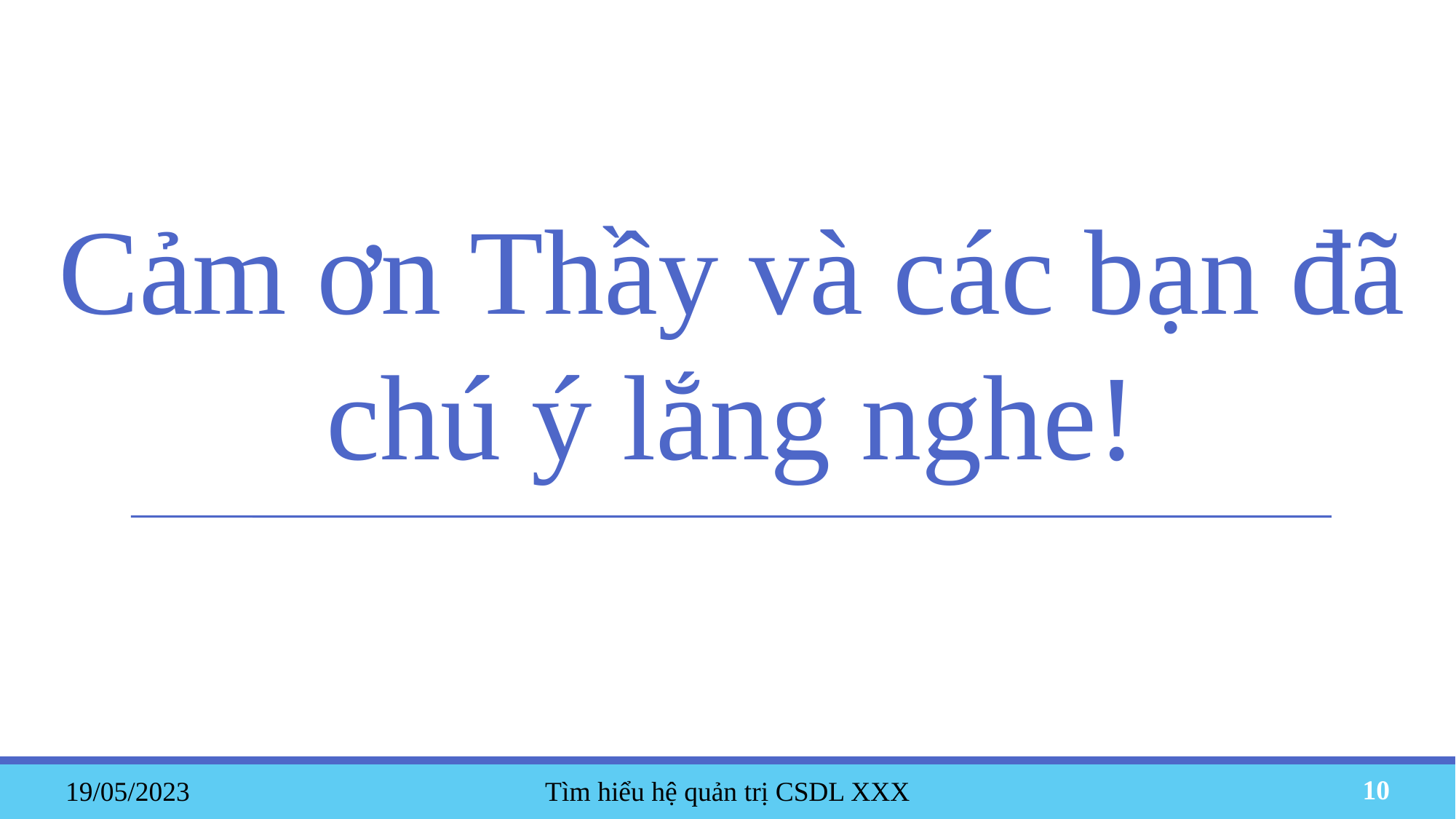

# Cảm ơn Thầy và các bạn đã chú ý lắng nghe!

Tìm hiểu hệ quản trị CSDL XXX
19/05/2023
10